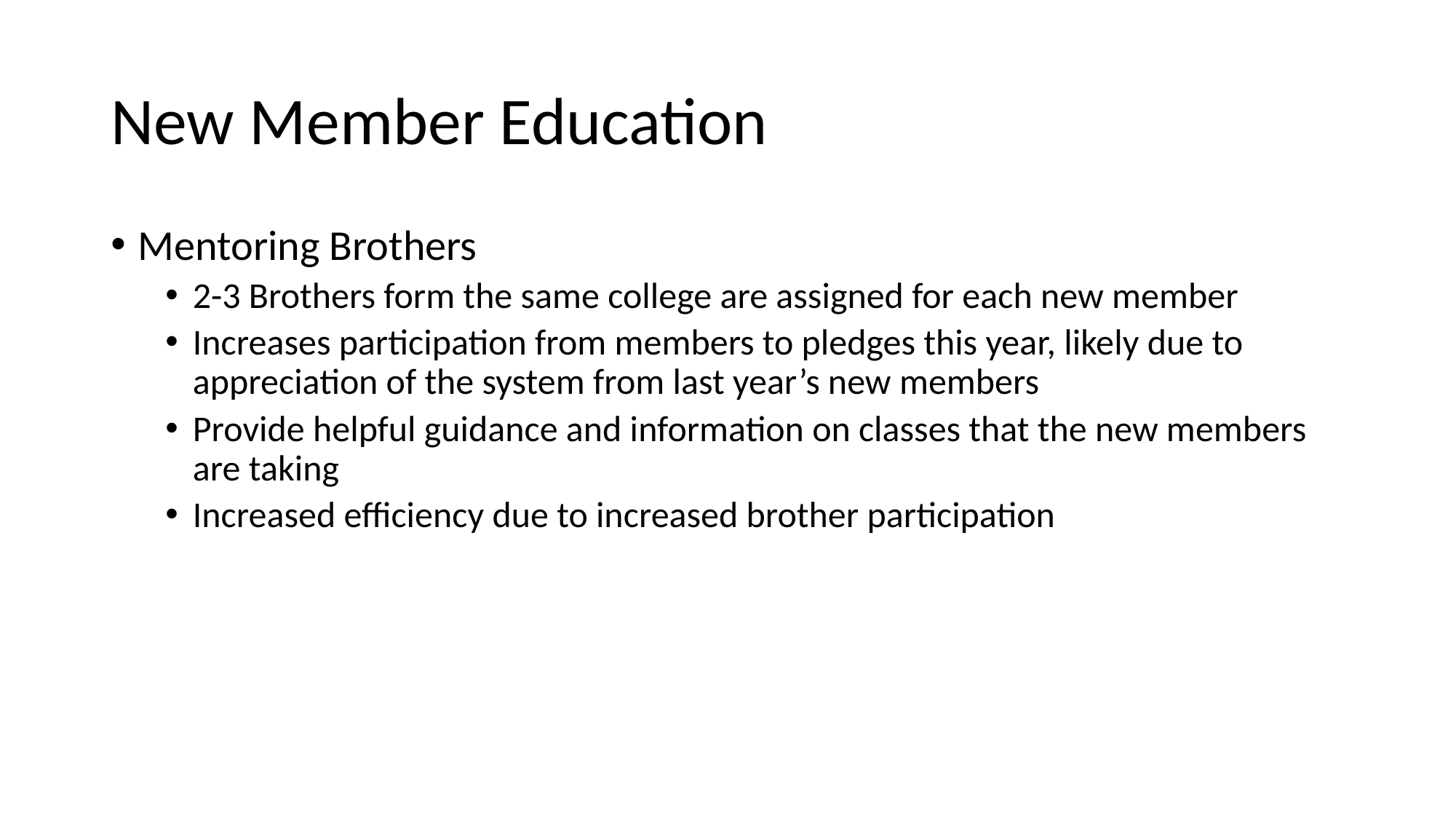

# New Member Education
Mentoring Brothers
2-3 Brothers form the same college are assigned for each new member
Increases participation from members to pledges this year, likely due to appreciation of the system from last year’s new members
Provide helpful guidance and information on classes that the new members are taking
Increased efficiency due to increased brother participation